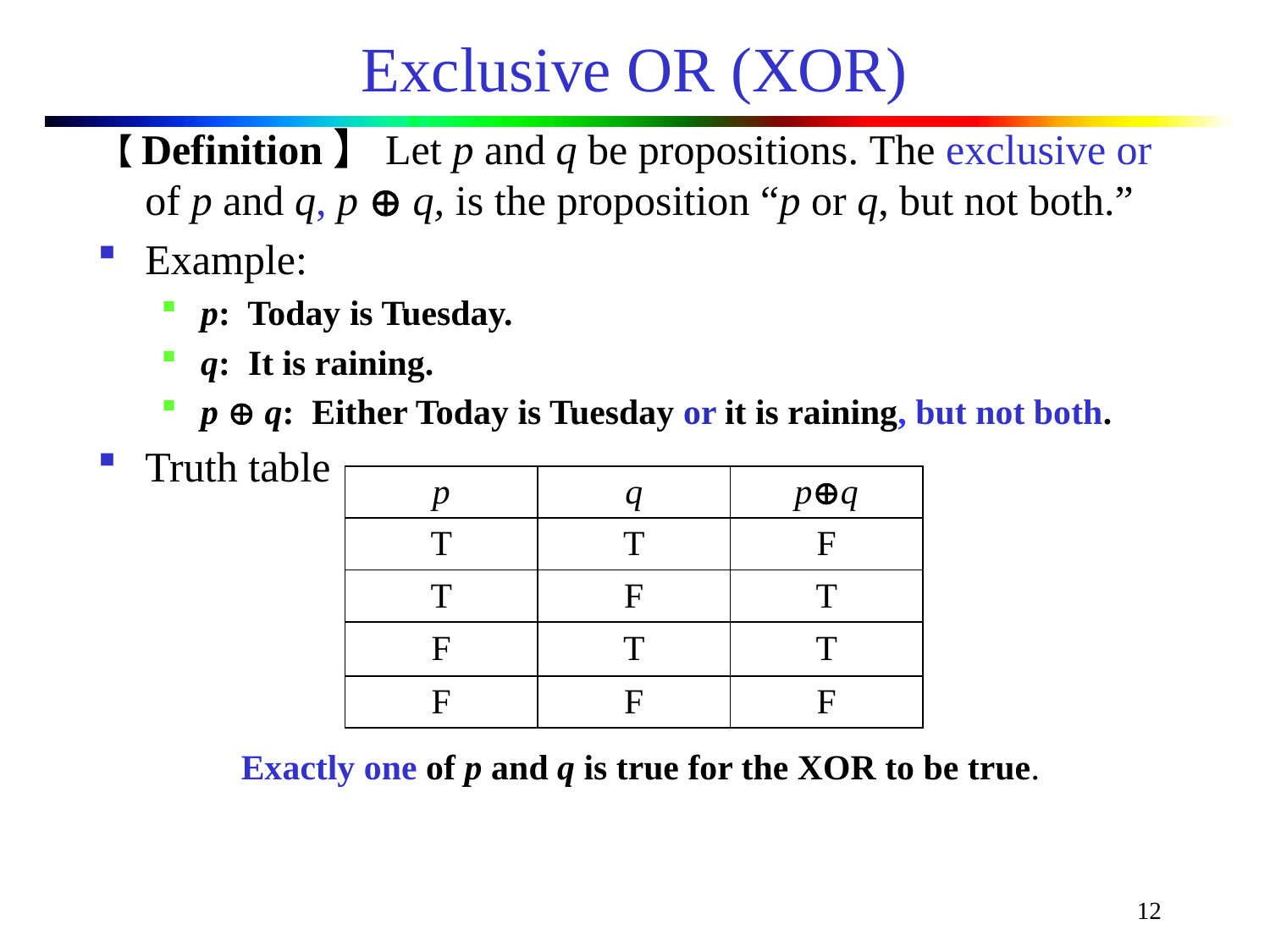

# Exclusive OR (XOR)
【Definition】Let p and q be propositions. The exclusive or of p and q, p ⊕ q, is the proposition “p or q, but not both.”
Example:
p:  Today is Tuesday.
q:  It is raining.
p ⊕ q:  Either Today is Tuesday or it is raining, but not both.
Truth table

Exactly one of p and q is true for the XOR to be true.
| p | q | p⊕q |
| --- | --- | --- |
| T | T | F |
| T | F | T |
| F | T | T |
| F | F | F |
12